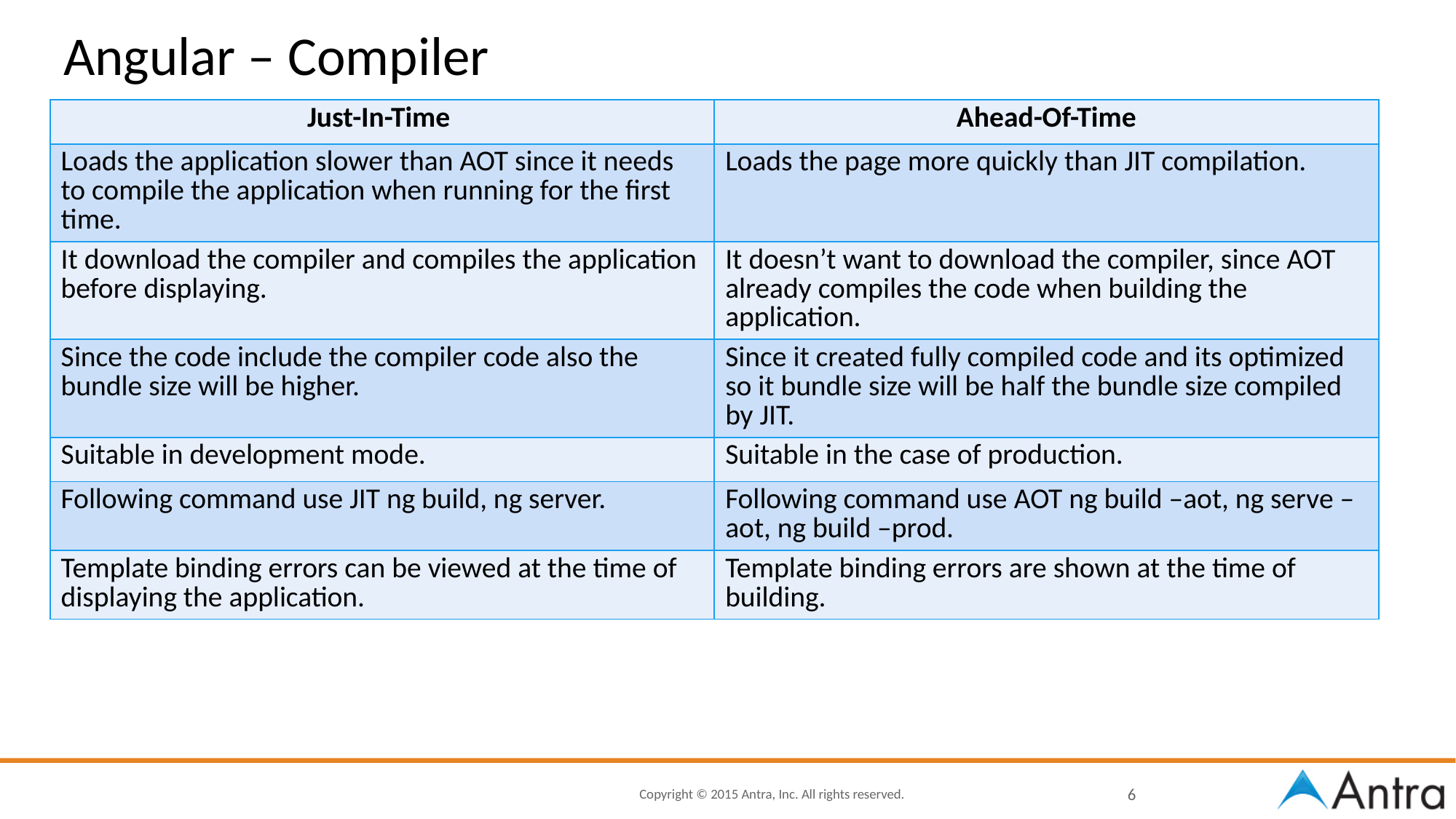

# Angular – Compiler
| Just-In-Time | Ahead-Of-Time |
| --- | --- |
| Loads the application slower than AOT since it needs to compile the application when running for the first time. | Loads the page more quickly than JIT compilation. |
| It download the compiler and compiles the application before displaying. | It doesn’t want to download the compiler, since AOT already compiles the code when building the application. |
| Since the code include the compiler code also the bundle size will be higher. | Since it created fully compiled code and its optimized so it bundle size will be half the bundle size compiled by JIT. |
| Suitable in development mode. | Suitable in the case of production. |
| Following command use JIT ng build, ng server. | Following command use AOT ng build –aot, ng serve –aot, ng build –prod. |
| Template binding errors can be viewed at the time of displaying the application. | Template binding errors are shown at the time of building. |
6